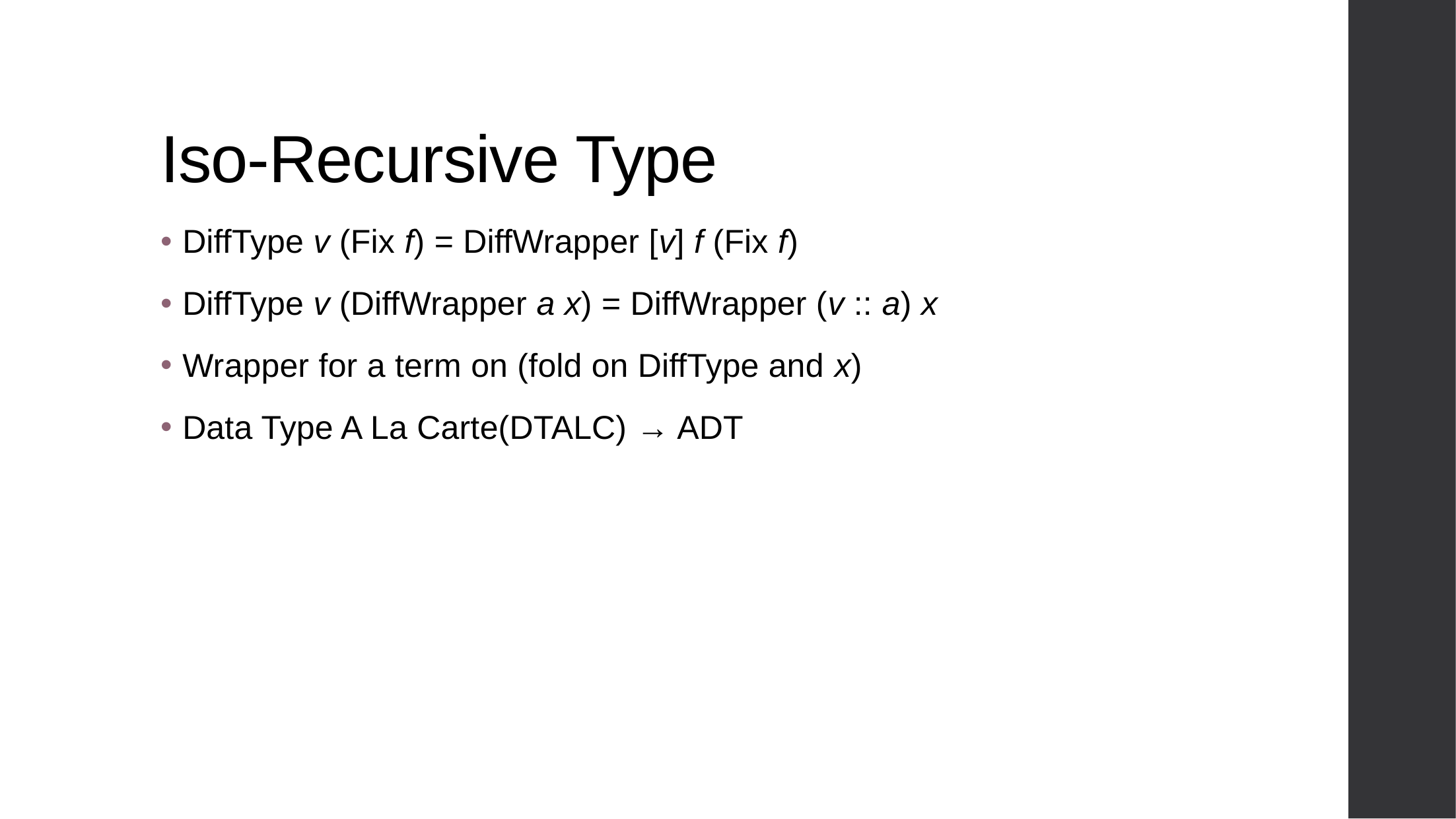

# Iso-Recursive Type
DiffType v (Fix f) = DiffWrapper [v] f (Fix f)
DiffType v (DiffWrapper a x) = DiffWrapper (v :: a) x
Wrapper for a term on (fold on DiffType and x)
Data Type A La Carte(DTALC) → ADT